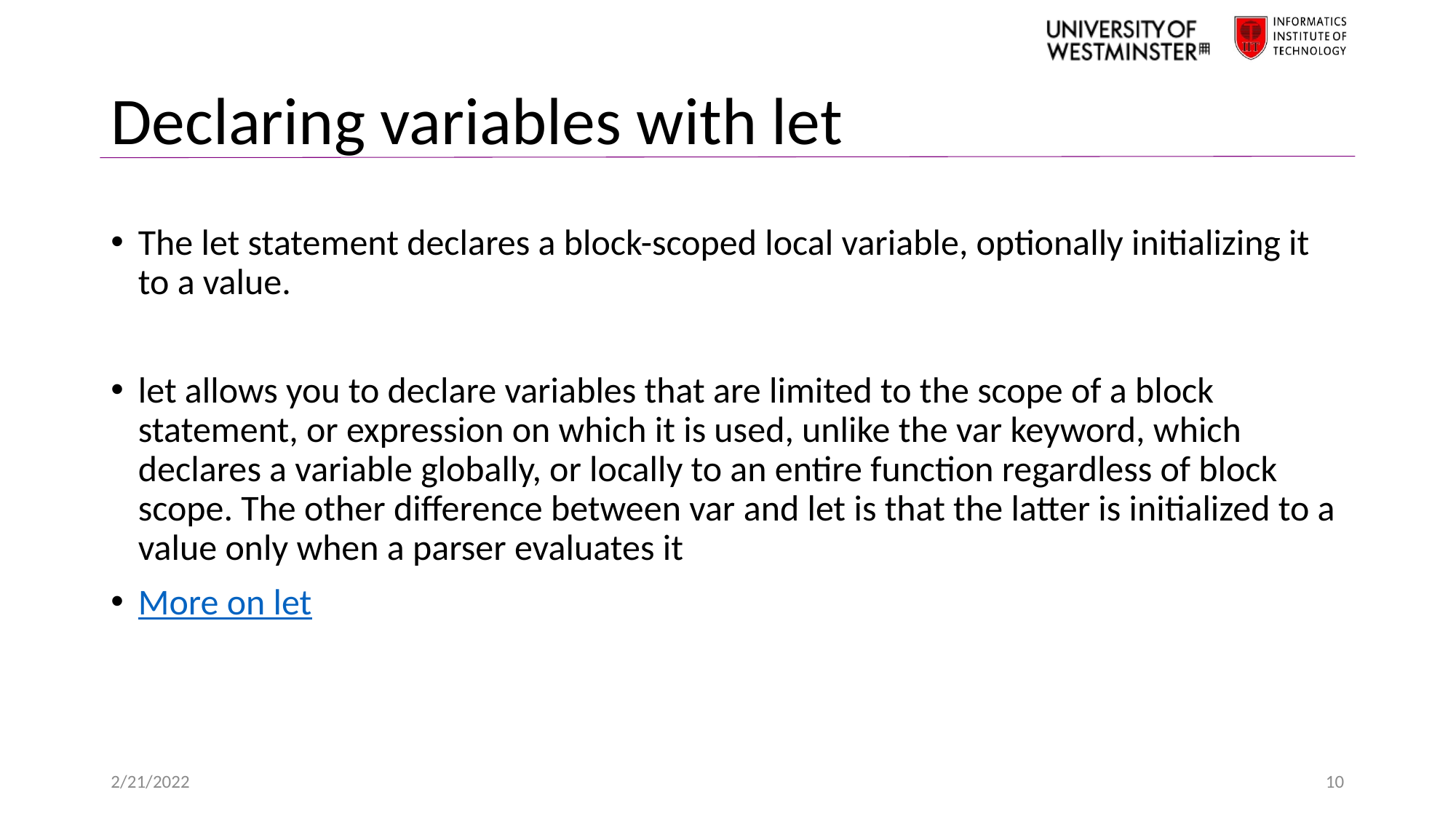

# Declaring variables with let
The let statement declares a block-scoped local variable, optionally initializing it to a value.

let allows you to declare variables that are limited to the scope of a block statement, or expression on which it is used, unlike the var keyword, which declares a variable globally, or locally to an entire function regardless of block scope. The other difference between var and let is that the latter is initialized to a value only when a parser evaluates it
More on let
2/21/2022
10